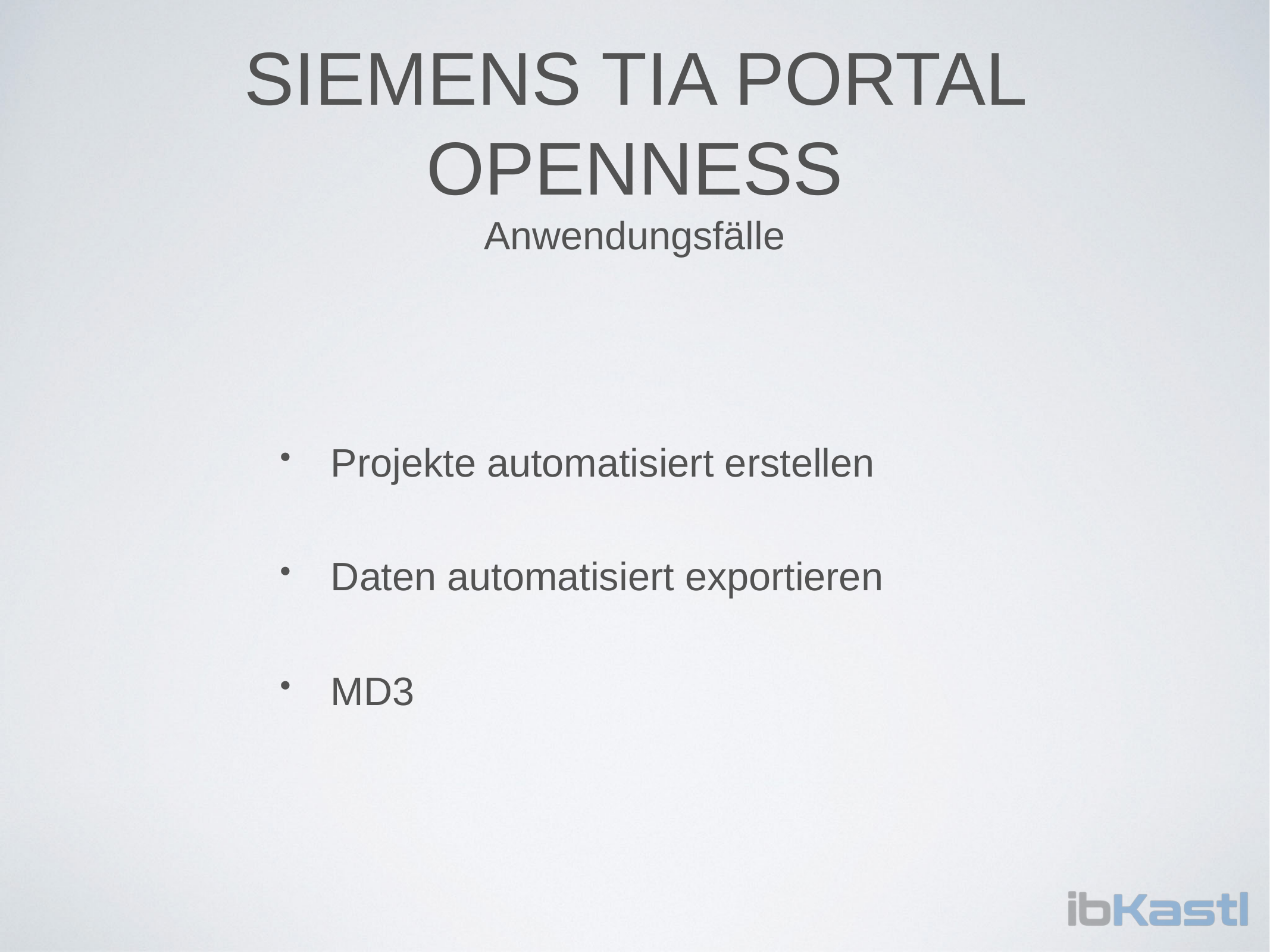

# Siemens TIA Portal Openness
Anwendungsfälle
Projekte automatisiert erstellen
Daten automatisiert exportieren
MD3